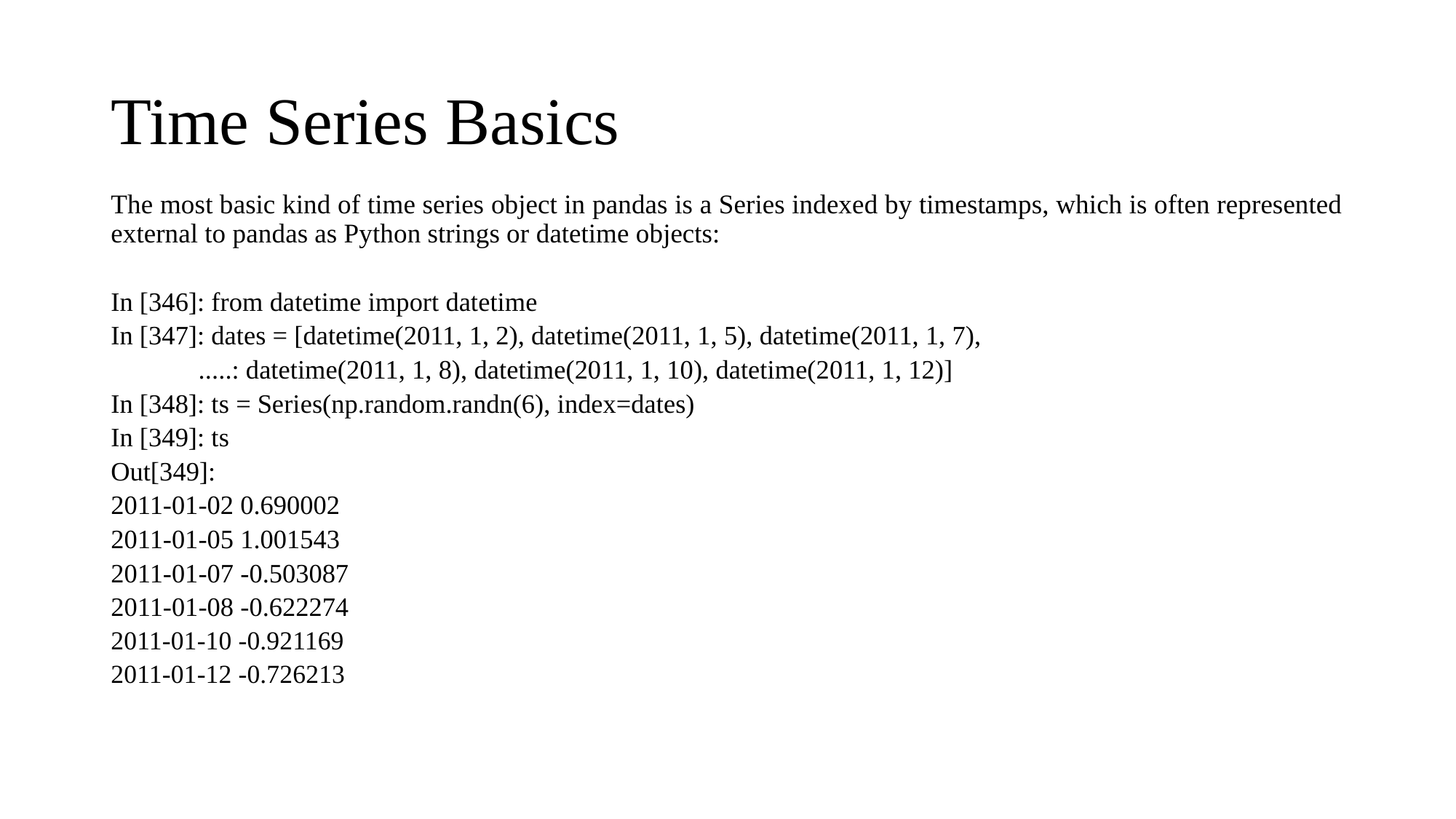

# Time Series Basics
The most basic kind of time series object in pandas is a Series indexed by timestamps, which is often represented external to pandas as Python strings or datetime objects:

In [346]: from datetime import datetime
In [347]: dates = [datetime(2011, 1, 2), datetime(2011, 1, 5), datetime(2011, 1, 7),
             .....: datetime(2011, 1, 8), datetime(2011, 1, 10), datetime(2011, 1, 12)]
In [348]: ts = Series(np.random.randn(6), index=dates)
In [349]: ts
Out[349]:
2011-01-02 0.690002
2011-01-05 1.001543
2011-01-07 -0.503087
2011-01-08 -0.622274
2011-01-10 -0.921169
2011-01-12 -0.726213